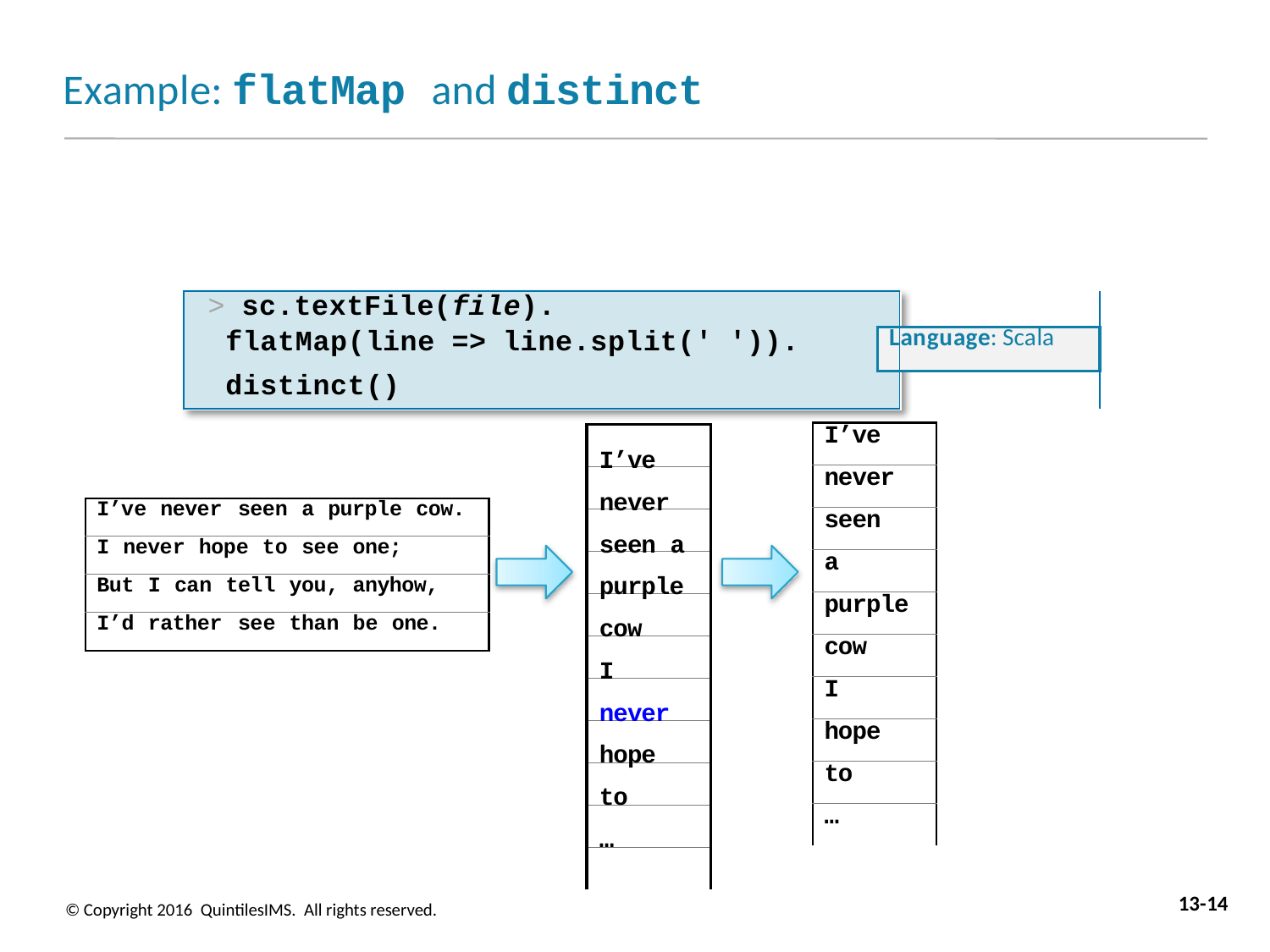

# Example: flatMap and distinct

| > sc.textFile(file). |  |  |
| --- | --- | --- |
| flatMap(line => line.split(' ')). | L | anguage: Scala |
| distinct() |  |  |

| I’ve |
| --- |
| never |
| seen |
| a |
| purple |
| cow |
| I |
| hope |
| to |
| … |

I’ve never seen a purple cow
I
never hope to
…

| I’ve never seen a purple cow. |
| --- |
| I never hope to see one; |
| But I can tell you, anyhow, |
| I’d rather see than be one. |

13-14
© Copyright 2016  QuintilesIMS.  All rights reserved.